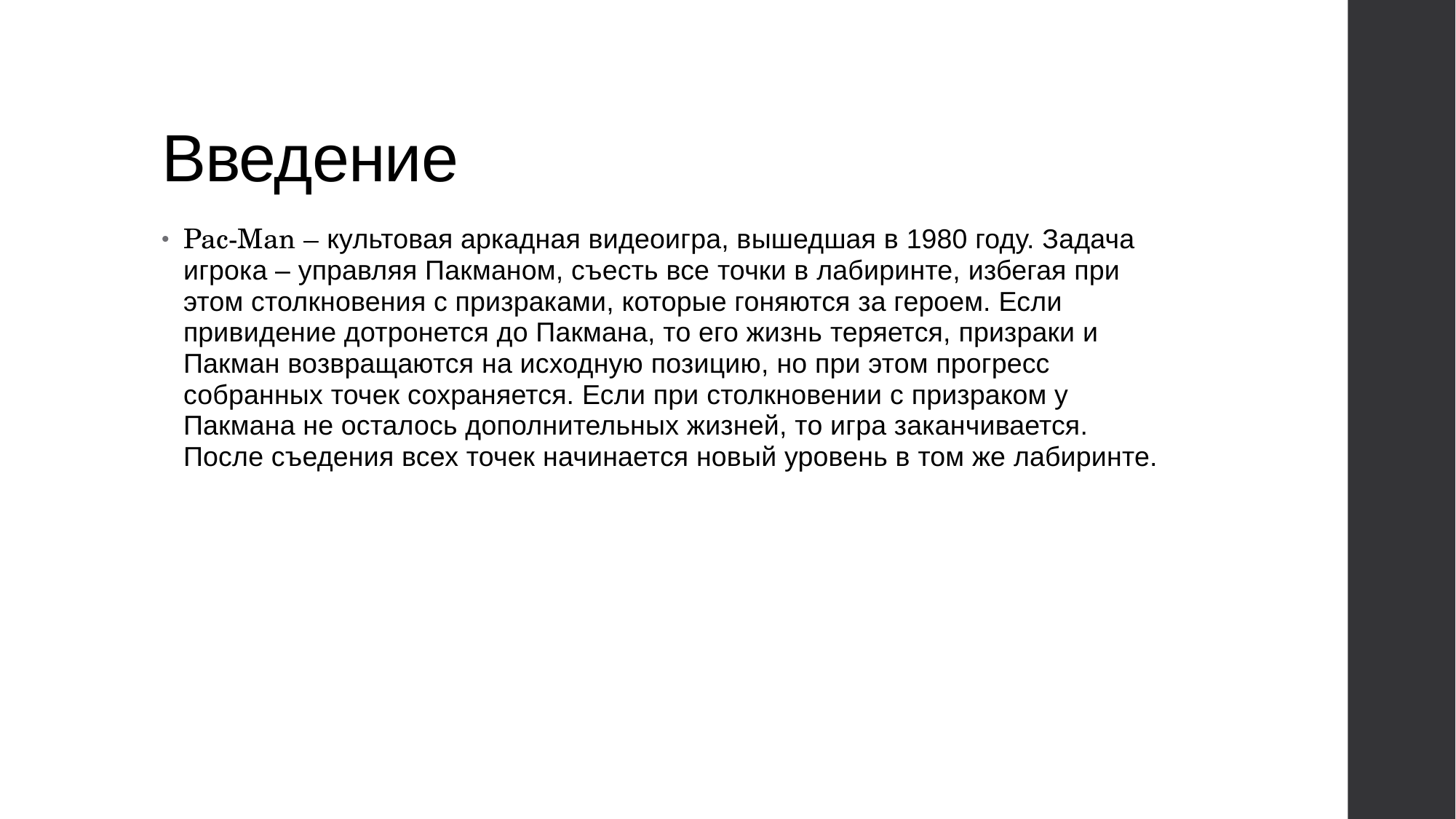

# Введение
Pac-Man – культовая аркадная видеоигра, вышедшая в 1980 году. Задача игрока – управляя Пакманом, съесть все точки в лабиринте, избегая при этом столкновения с призраками, которые гоняются за героем. Если привидение дотронется до Пакмана, то его жизнь теряется, призраки и Пакман возвращаются на исходную позицию, но при этом прогресс собранных точек сохраняется. Если при столкновении с призраком у Пакмана не осталось дополнительных жизней, то игра заканчивается. После съедения всех точек начинается новый уровень в том же лабиринте.